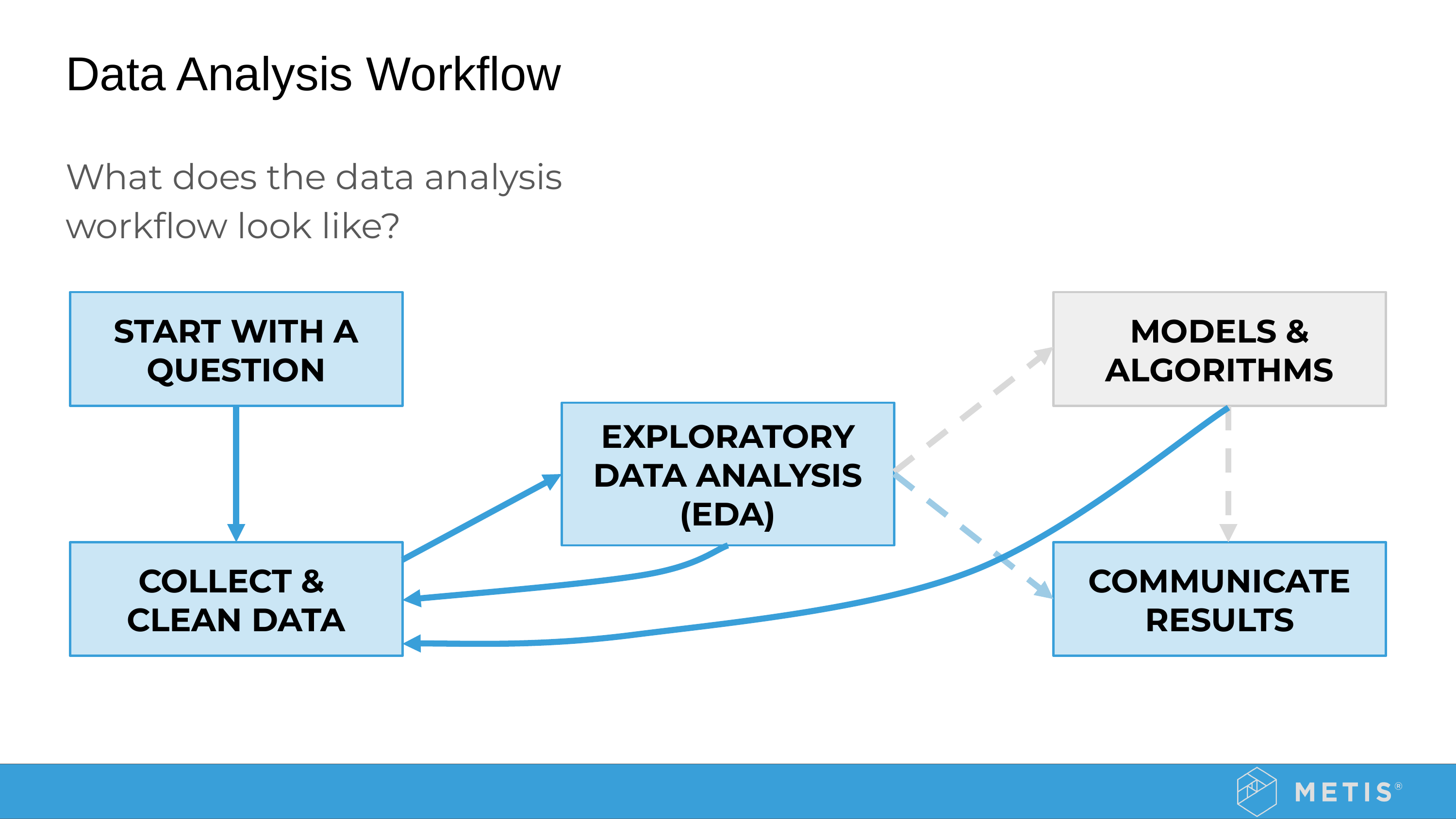

# Data Analysis Workflow
What does the data analysis workflow look like?

START WITH A QUESTION
MODELS & ALGORITHMS
EXPLORATORY DATA ANALYSIS (EDA)

COLLECT &
CLEAN DATA
COMMUNICATE RESULTS